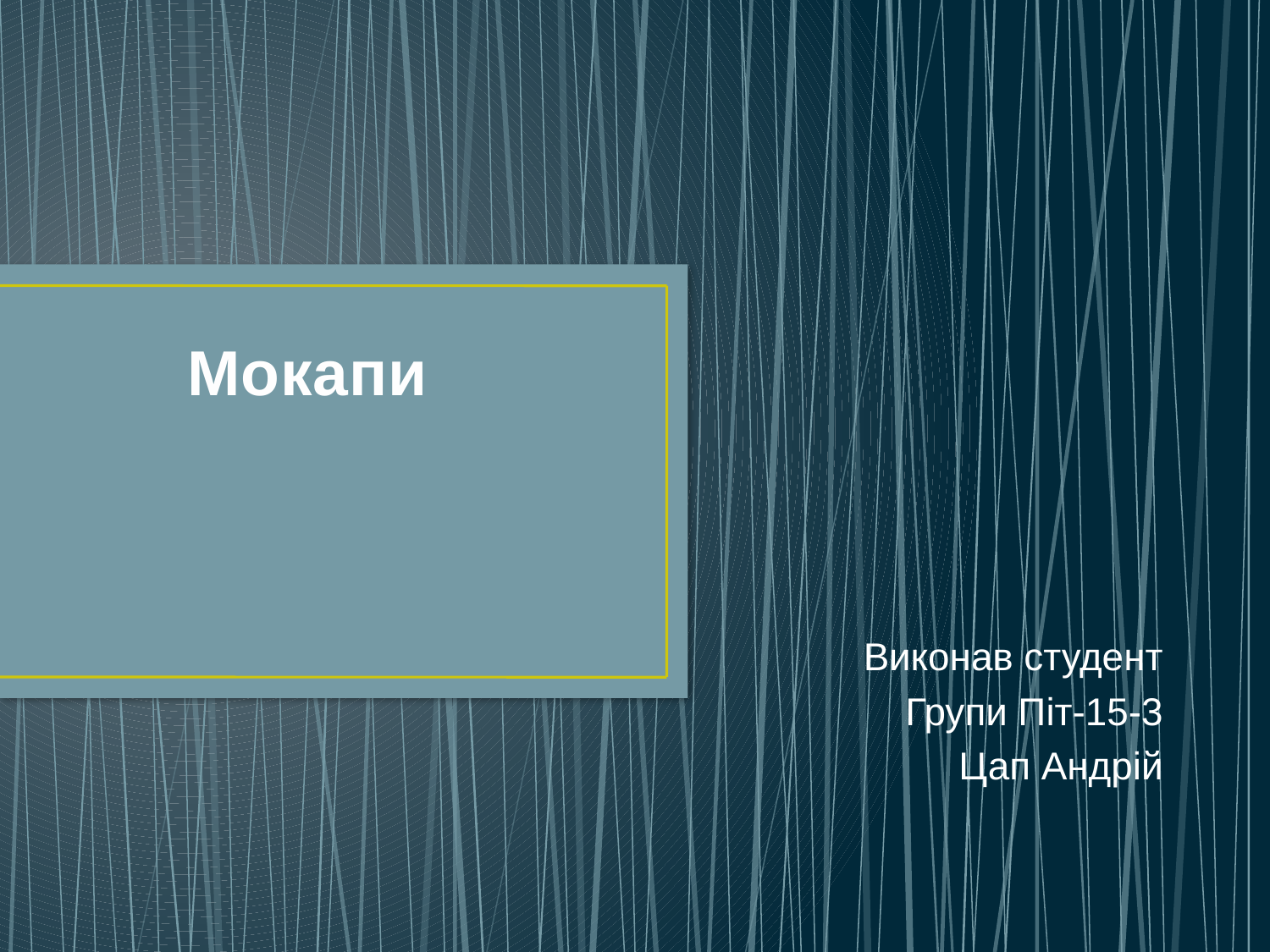

# Мокапи
Виконав студент
Групи Піт-15-3
Цап Андрій